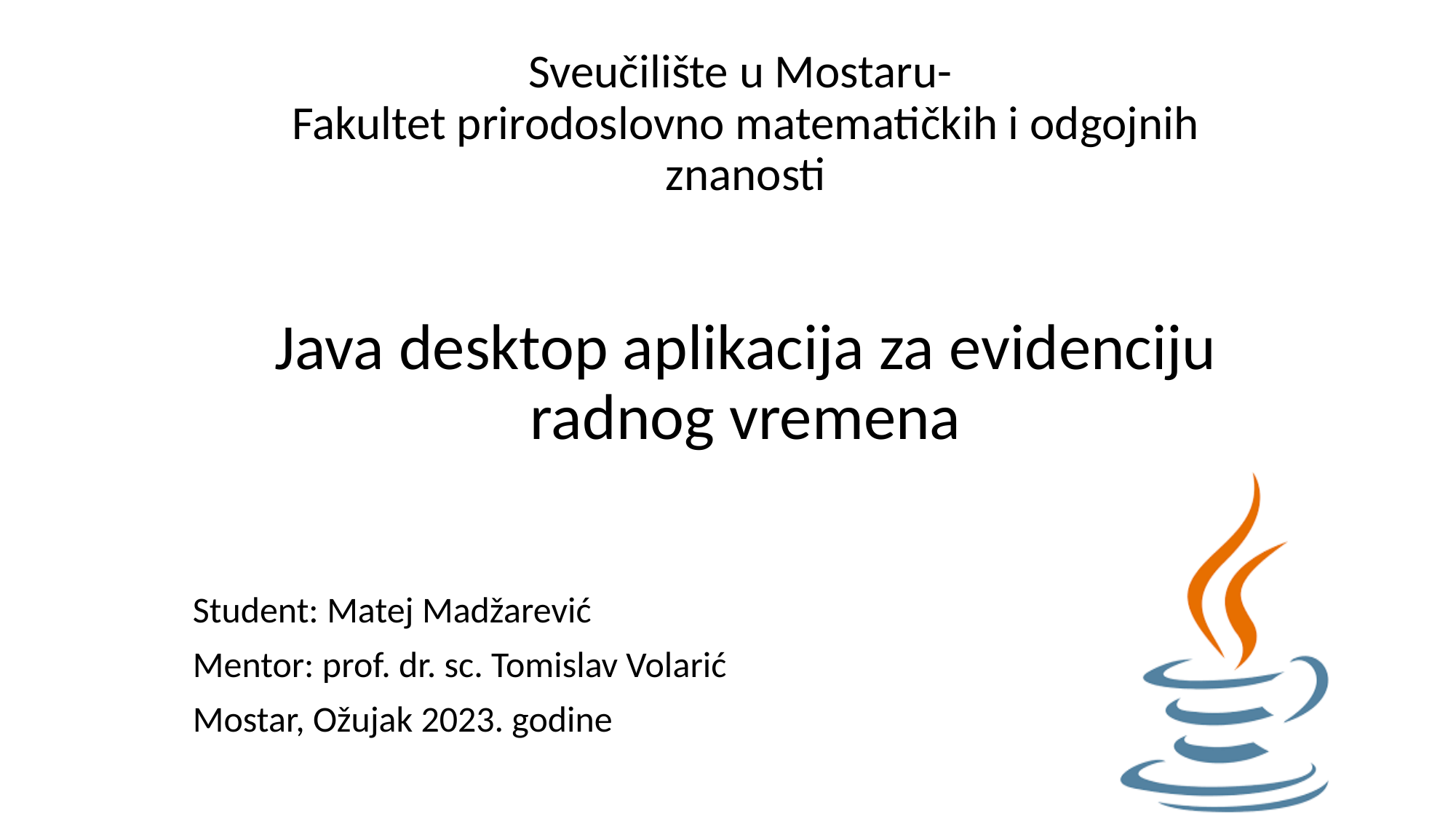

Sveučilište u Mostaru-
Fakultet prirodoslovno matematičkih i odgojnih znanosti
# Java desktop aplikacija za evidenciju radnog vremena
Student: Matej Madžarević
Mentor: prof. dr. sc. Tomislav Volarić
Mostar, Ožujak 2023. godine